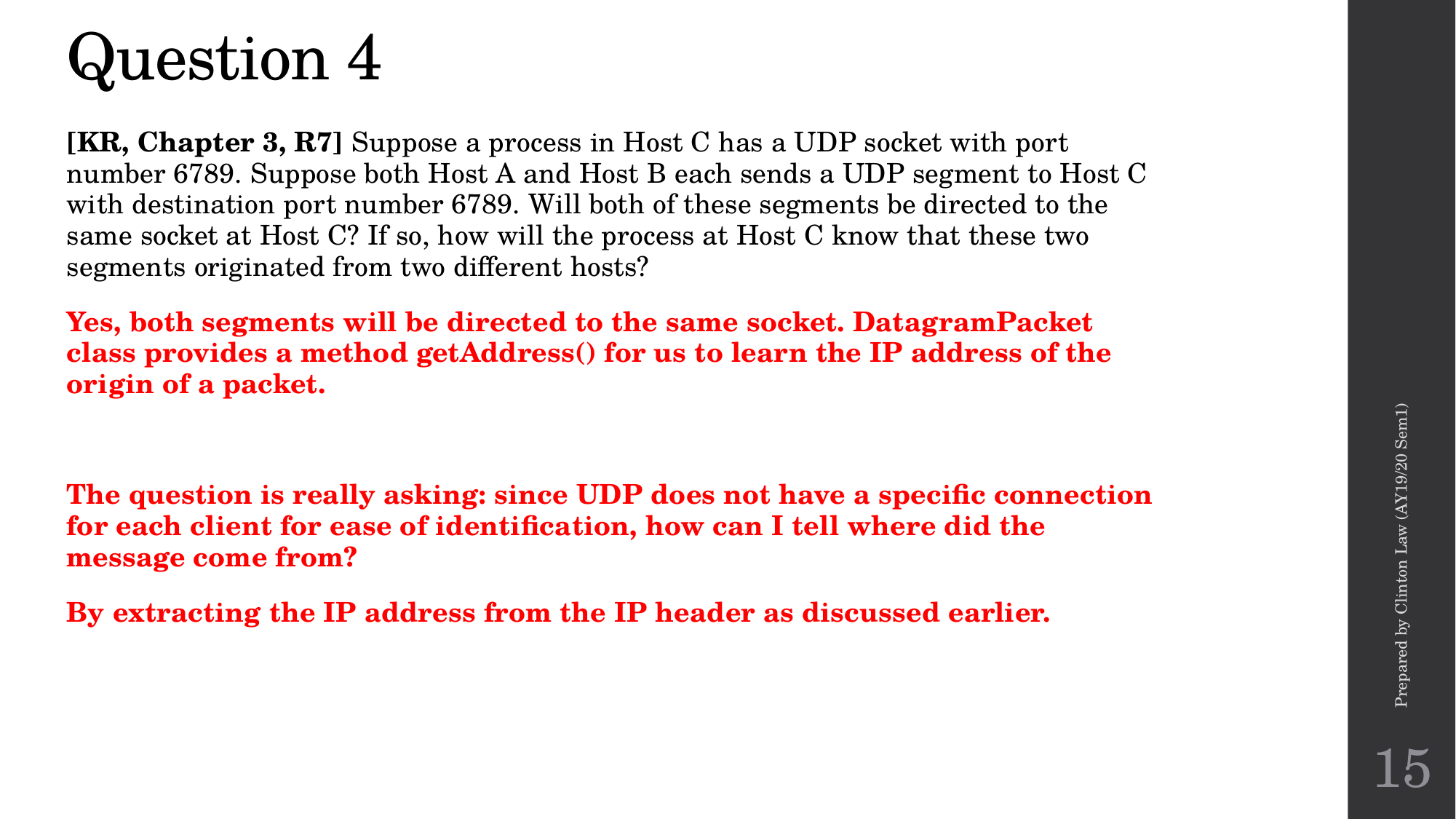

# Question 4
[KR, Chapter 3, R7] Suppose a process in Host C has a UDP socket with port number 6789. Suppose both Host A and Host B each sends a UDP segment to Host C with destination port number 6789. Will both of these segments be directed to the same socket at Host C? If so, how will the process at Host C know that these two segments originated from two different hosts?
Yes, both segments will be directed to the same socket. DatagramPacket class provides a method getAddress() for us to learn the IP address of the origin of a packet.

The question is really asking: since UDP does not have a specific connection for each client for ease of identification, how can I tell where did the message come from?
By extracting the IP address from the IP header as discussed earlier.
Prepared by Clinton Law (AY19/20 Sem1)
15